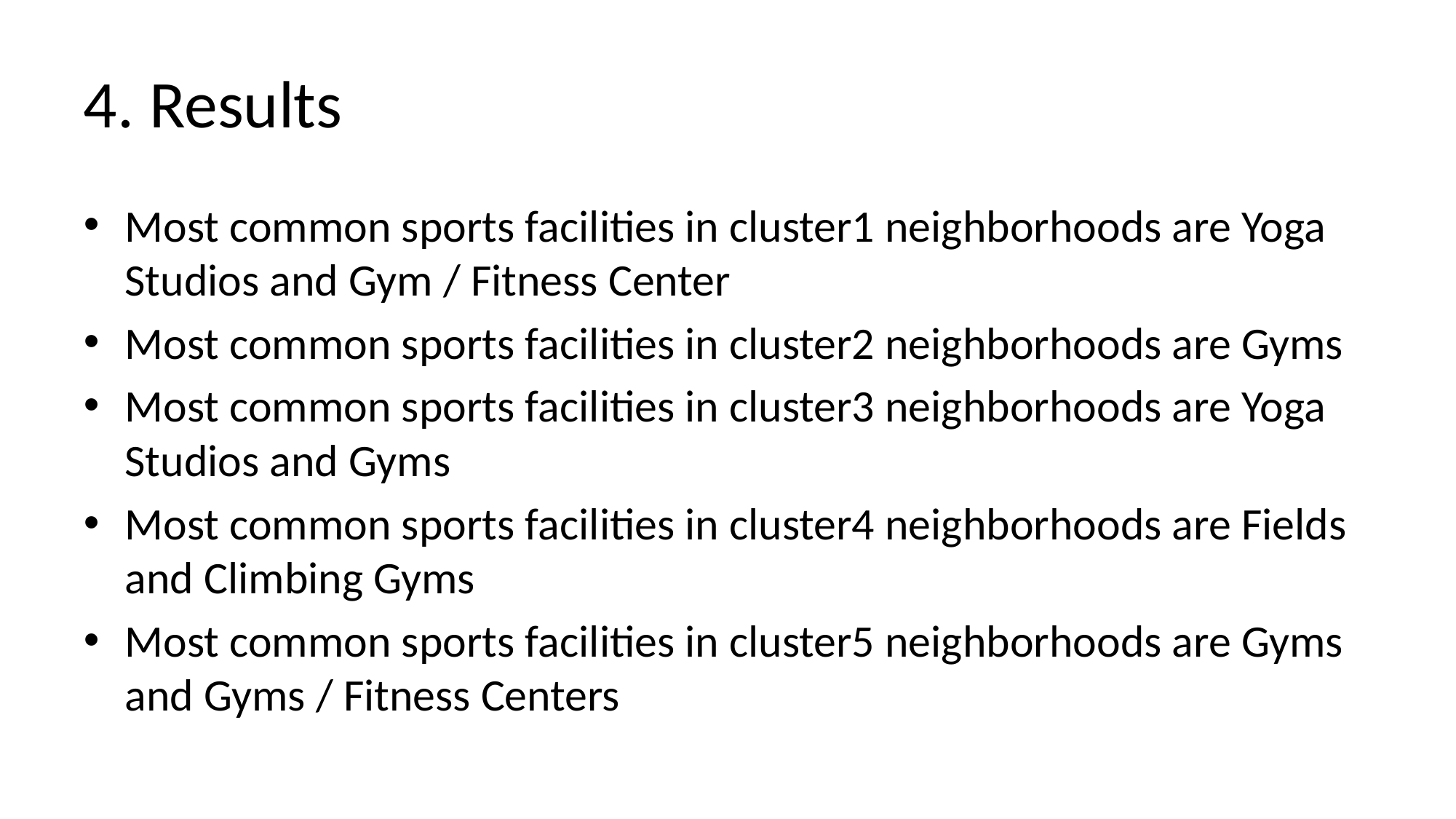

# 4. Results
Most common sports facilities in cluster1 neighborhoods are Yoga Studios and Gym / Fitness Center
Most common sports facilities in cluster2 neighborhoods are Gyms
Most common sports facilities in cluster3 neighborhoods are Yoga Studios and Gyms
Most common sports facilities in cluster4 neighborhoods are Fields and Climbing Gyms
Most common sports facilities in cluster5 neighborhoods are Gyms and Gyms / Fitness Centers